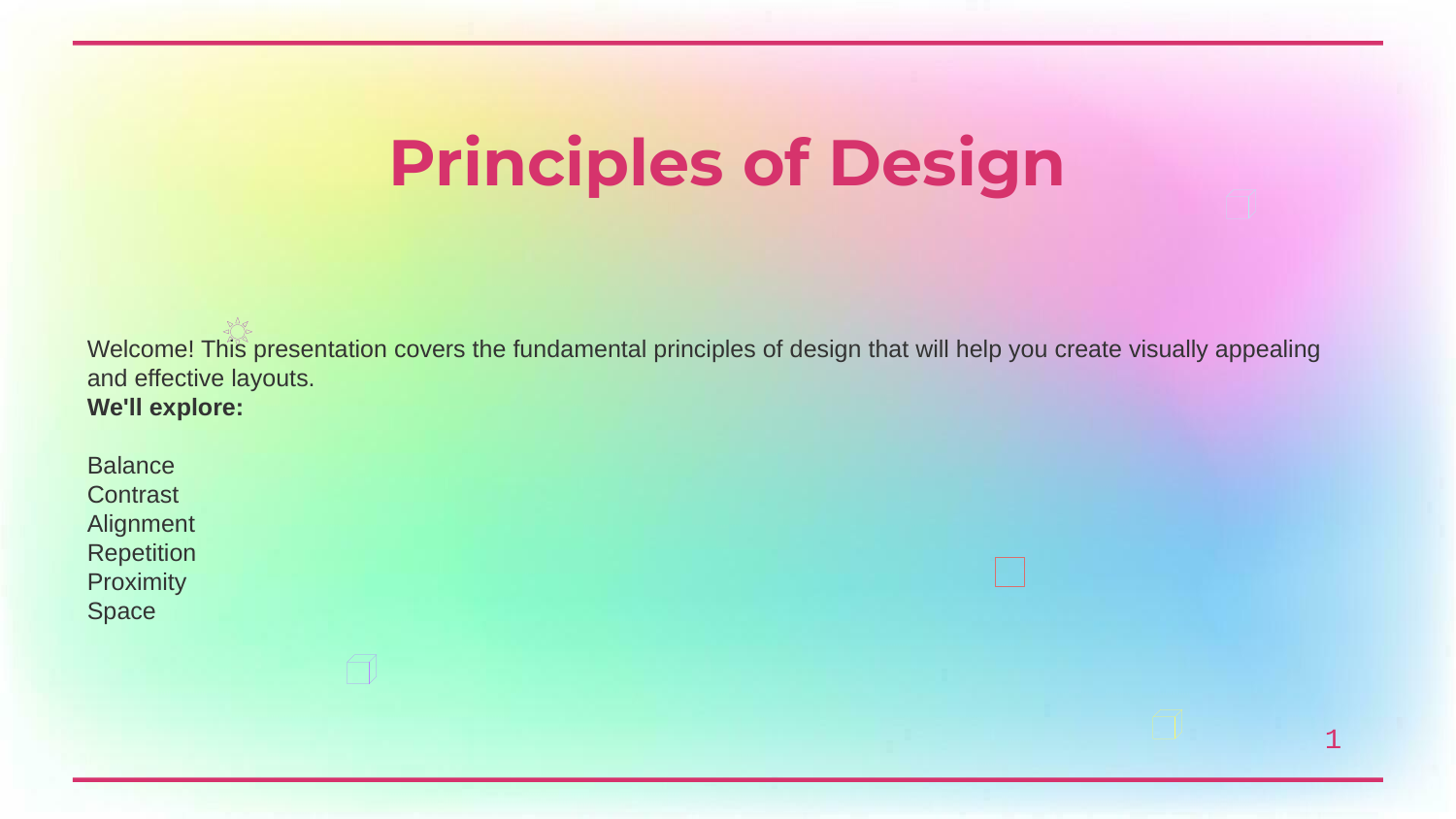

Principles of Design

Welcome! This presentation covers the fundamental principles of design that will help you create visually appealing and effective layouts.
We'll explore:

Balance
Contrast
Alignment
Repetition
Proximity
Space

1